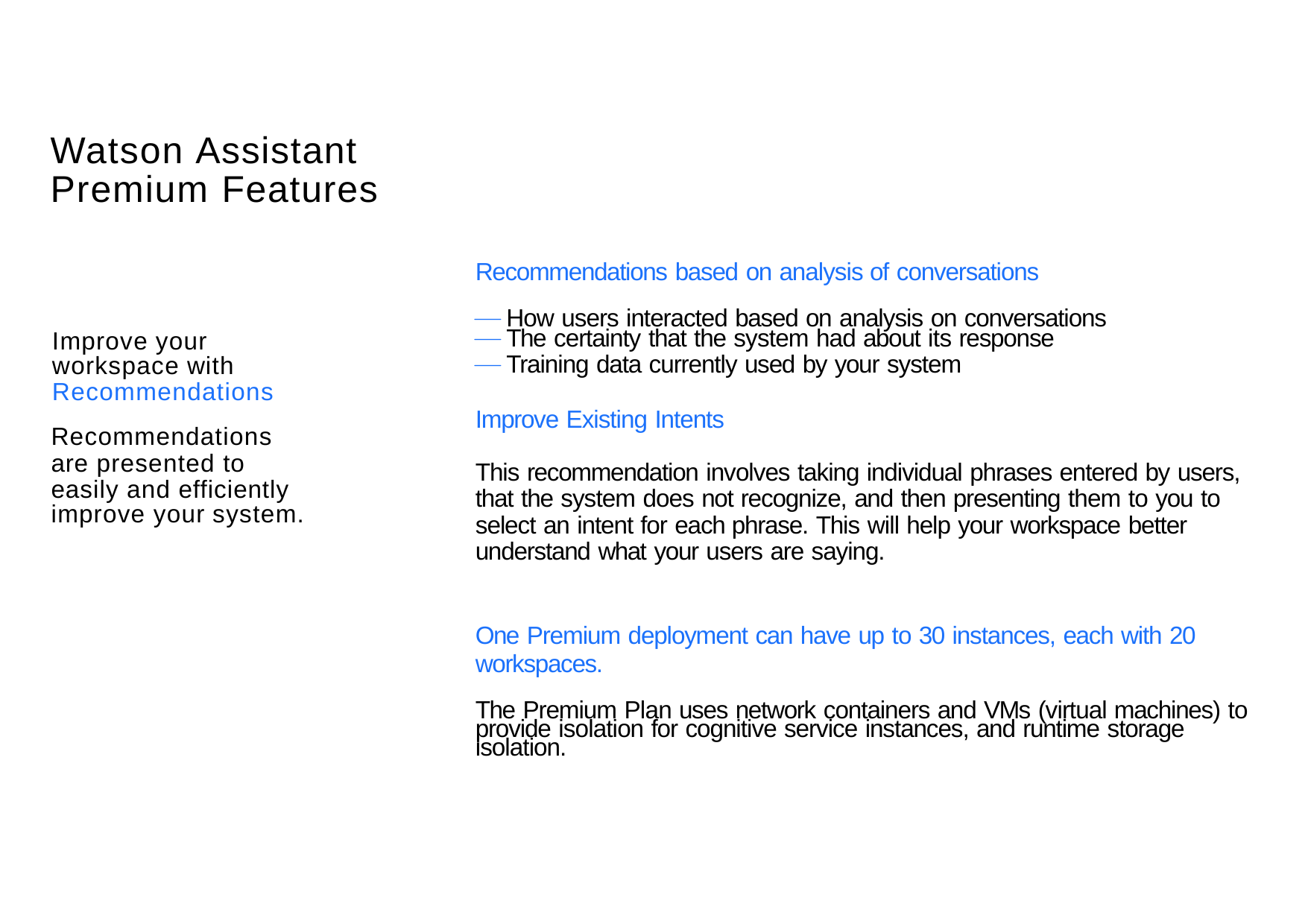

Watson Assistant
Premium Features
Recommendations based on analysis of conversations

⎯ How users interacted based on analysis on conversations
⎯ The certainty that the system had about its response
⎯ Training data currently used by your system
Improve your
workspace with
Recommendations
Improve Existing Intents

This recommendation involves taking individual phrases entered by users, that the system does not recognize, and then presenting them to you to select an intent for each phrase. This will help your workspace better understand what your users are saying.
Recommendations
are presented to
easily and efficiently
improve your system.
One Premium deployment can have up to 30 instances, each with 20 workspaces.

The Premium Plan uses network containers and VMs (virtual machines) to provide isolation for cognitive service instances, and runtime storage isolation.